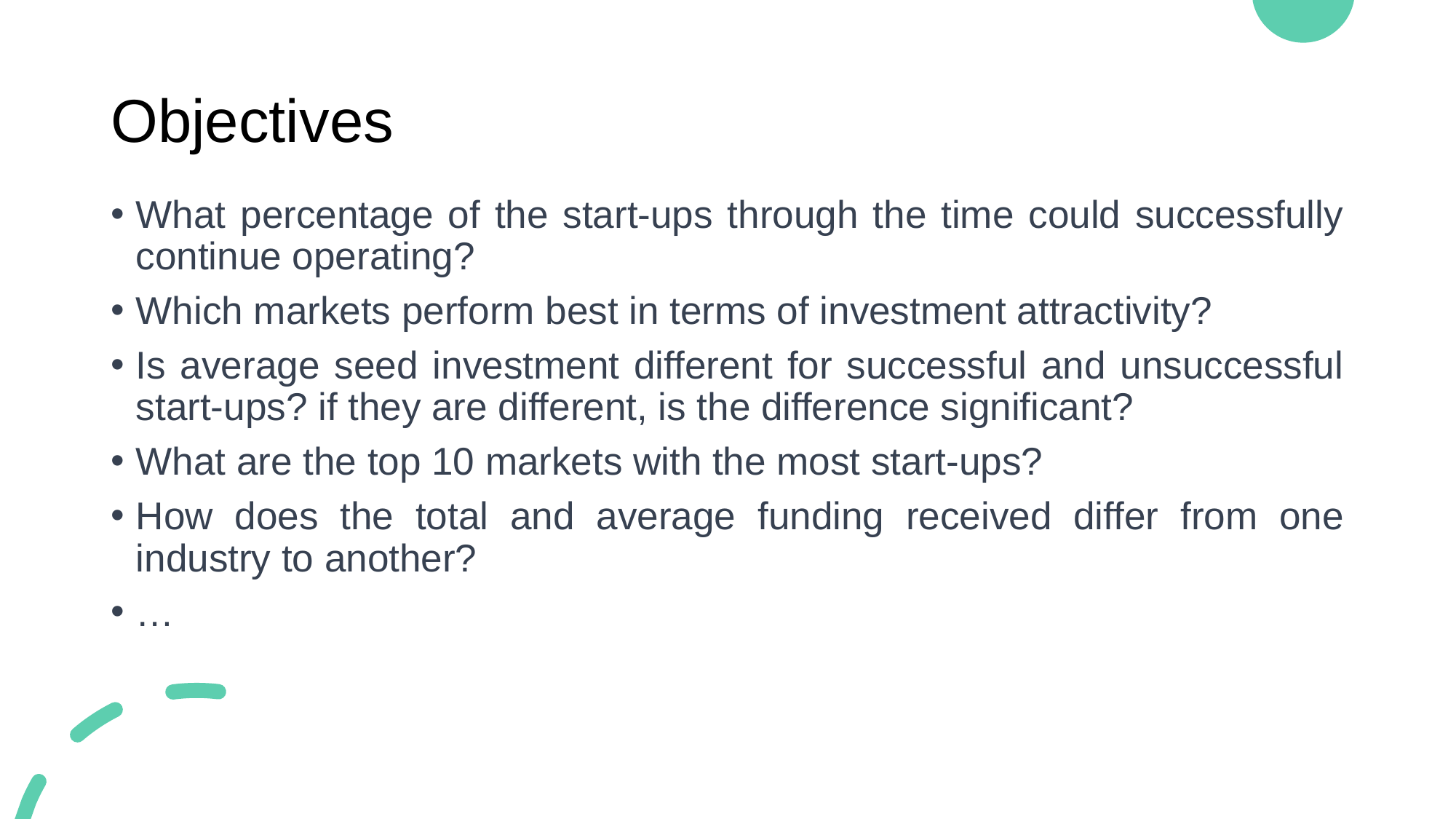

# Objectives
What percentage of the start-ups through the time could successfully continue operating?
Which markets perform best in terms of investment attractivity?
Is average seed investment different for successful and unsuccessful start-ups? if they are different, is the difference significant?
What are the top 10 markets with the most start-ups?
How does the total and average funding received differ from one industry to another?
…